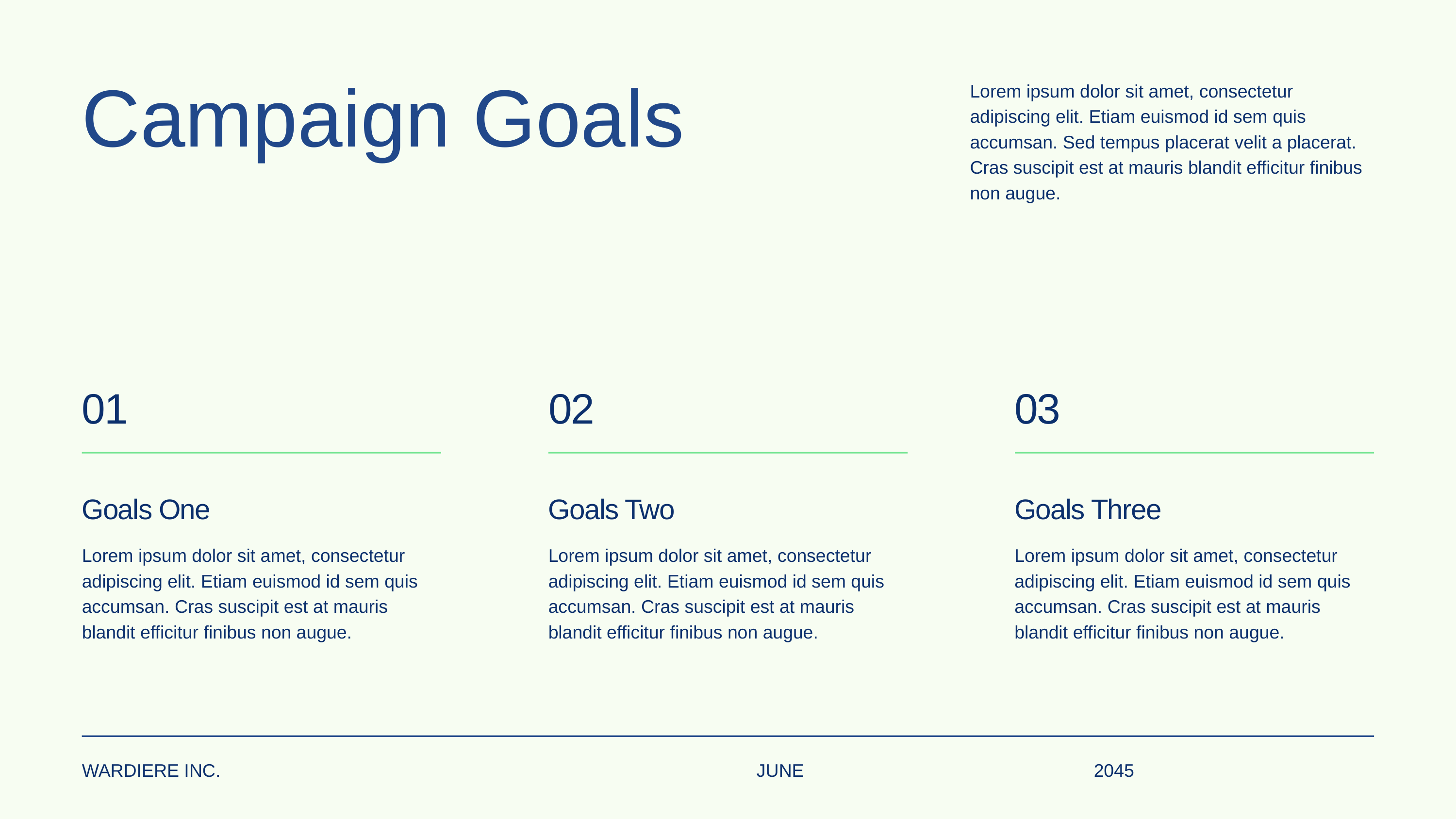

Campaign Goals
Lorem ipsum dolor sit amet, consectetur adipiscing elit. Etiam euismod id sem quis accumsan. Sed tempus placerat velit a placerat. Cras suscipit est at mauris blandit efficitur finibus non augue.
01
02
03

Goals One
Goals Two
Goals Three
Lorem ipsum dolor sit amet, consectetur adipiscing elit. Etiam euismod id sem quis accumsan. Cras suscipit est at mauris blandit efficitur finibus non augue.
Lorem ipsum dolor sit amet, consectetur adipiscing elit. Etiam euismod id sem quis accumsan. Cras suscipit est at mauris blandit efficitur finibus non augue.
Lorem ipsum dolor sit amet, consectetur adipiscing elit. Etiam euismod id sem quis accumsan. Cras suscipit est at mauris blandit efficitur finibus non augue.

WARDIERE INC.
JUNE
2045